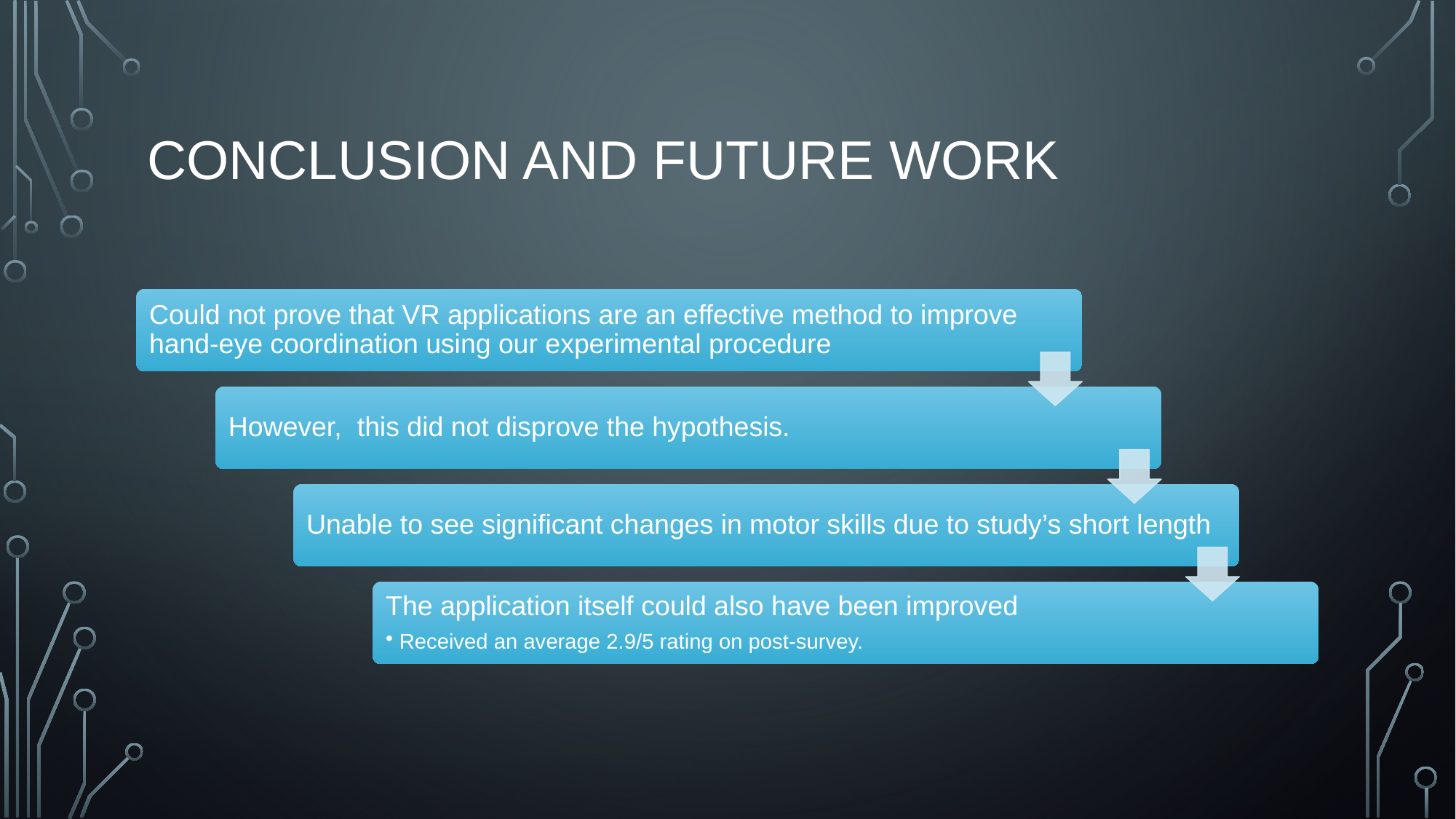

# Conclusion and future work
Could not prove that VR applications are an effective method to improve hand-eye coordination using our experimental procedure
However,  this did not disprove the hypothesis.
Unable to see significant changes in motor skills due to study’s short length
The application itself could also have been improved
Received an average 2.9/5 rating on post-survey.